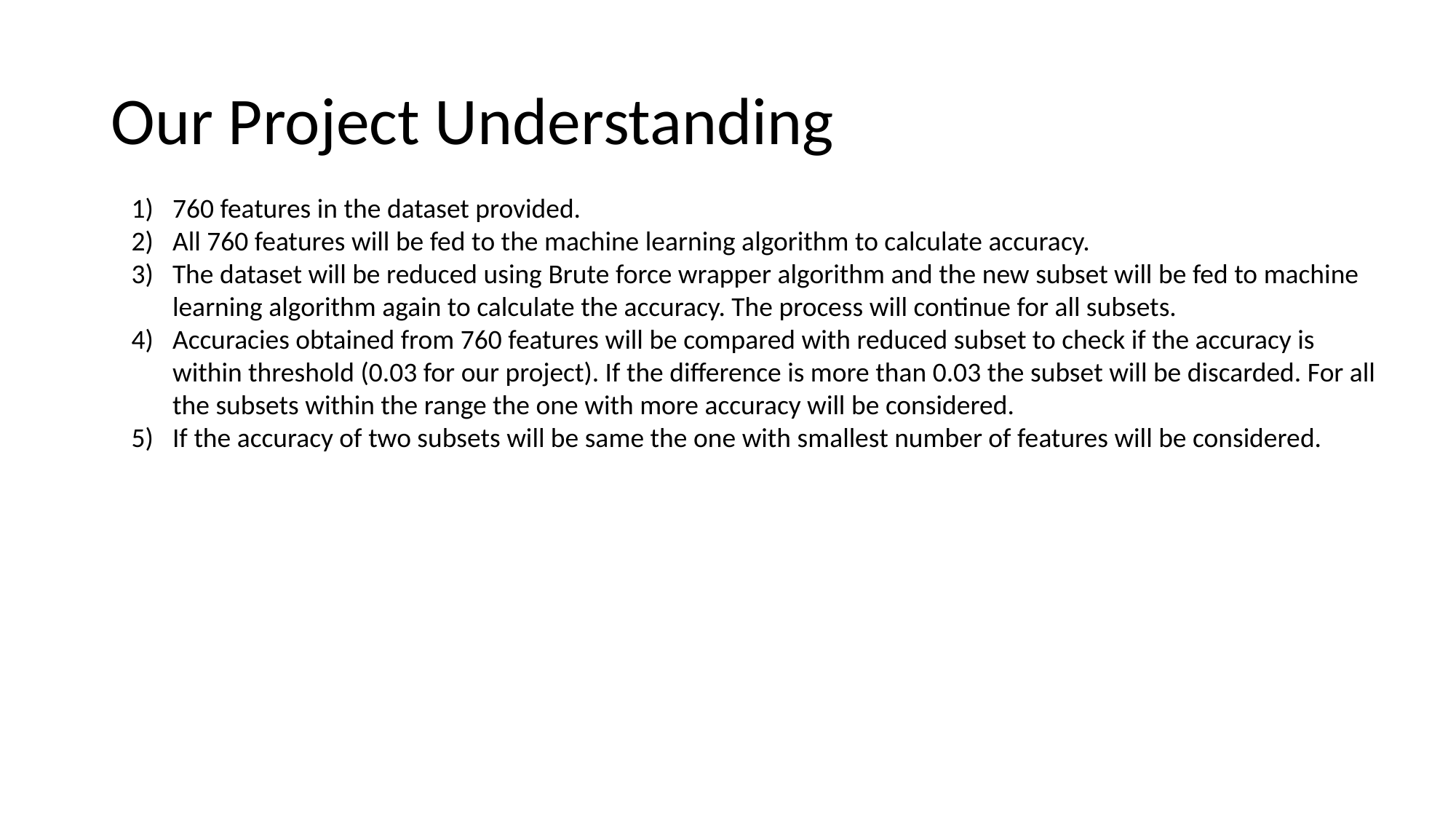

# Our Project Understanding
760 features in the dataset provided.
All 760 features will be fed to the machine learning algorithm to calculate accuracy.
The dataset will be reduced using Brute force wrapper algorithm and the new subset will be fed to machine learning algorithm again to calculate the accuracy. The process will continue for all subsets.
Accuracies obtained from 760 features will be compared with reduced subset to check if the accuracy is within threshold (0.03 for our project). If the difference is more than 0.03 the subset will be discarded. For all the subsets within the range the one with more accuracy will be considered.
If the accuracy of two subsets will be same the one with smallest number of features will be considered.